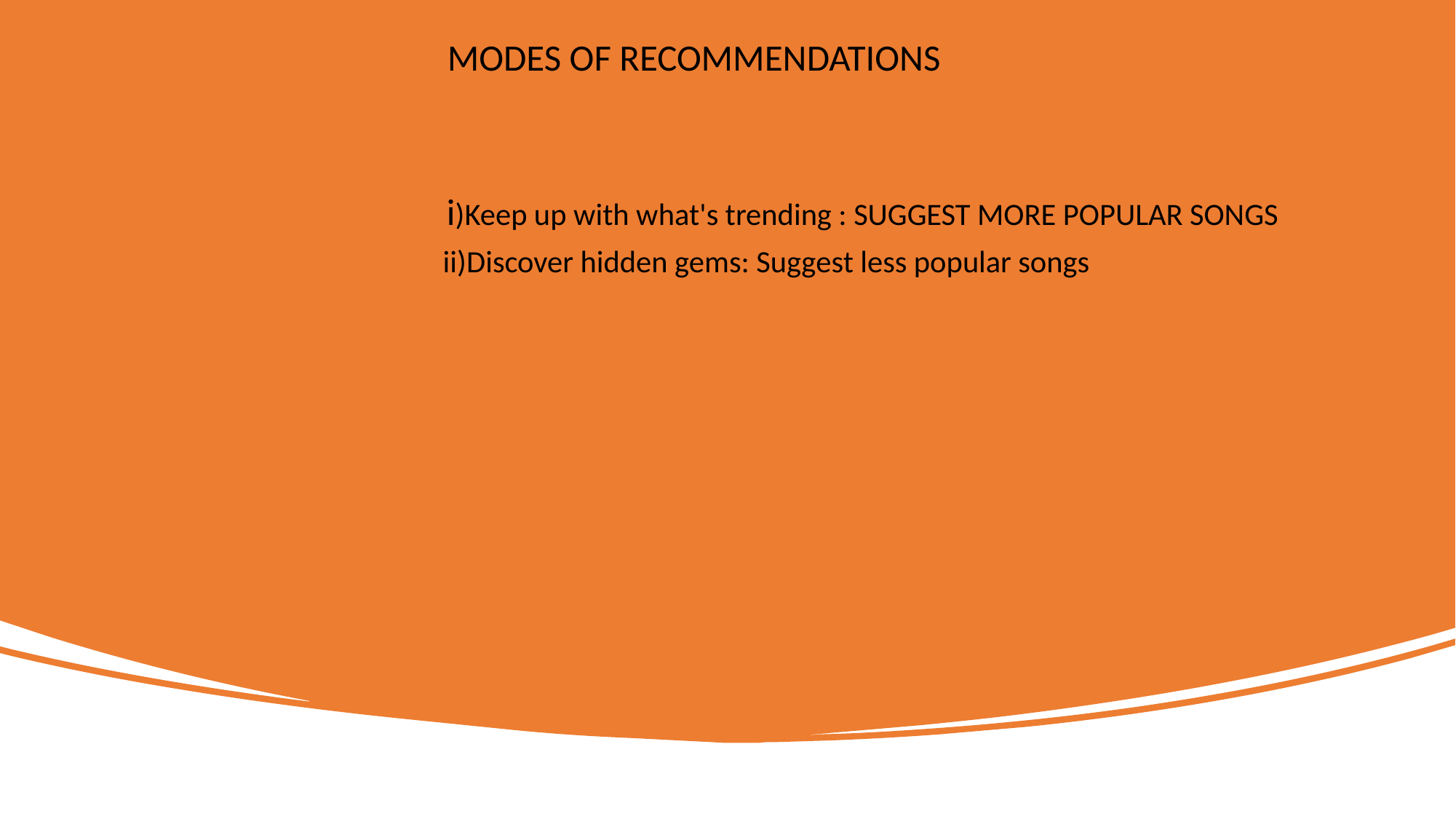

MODES OF RECOMMENDATIONS

                       i)Keep up with what's trending : SUGGEST MORE POPULAR SONGS
ii)Discover hidden gems: Suggest less popular songs